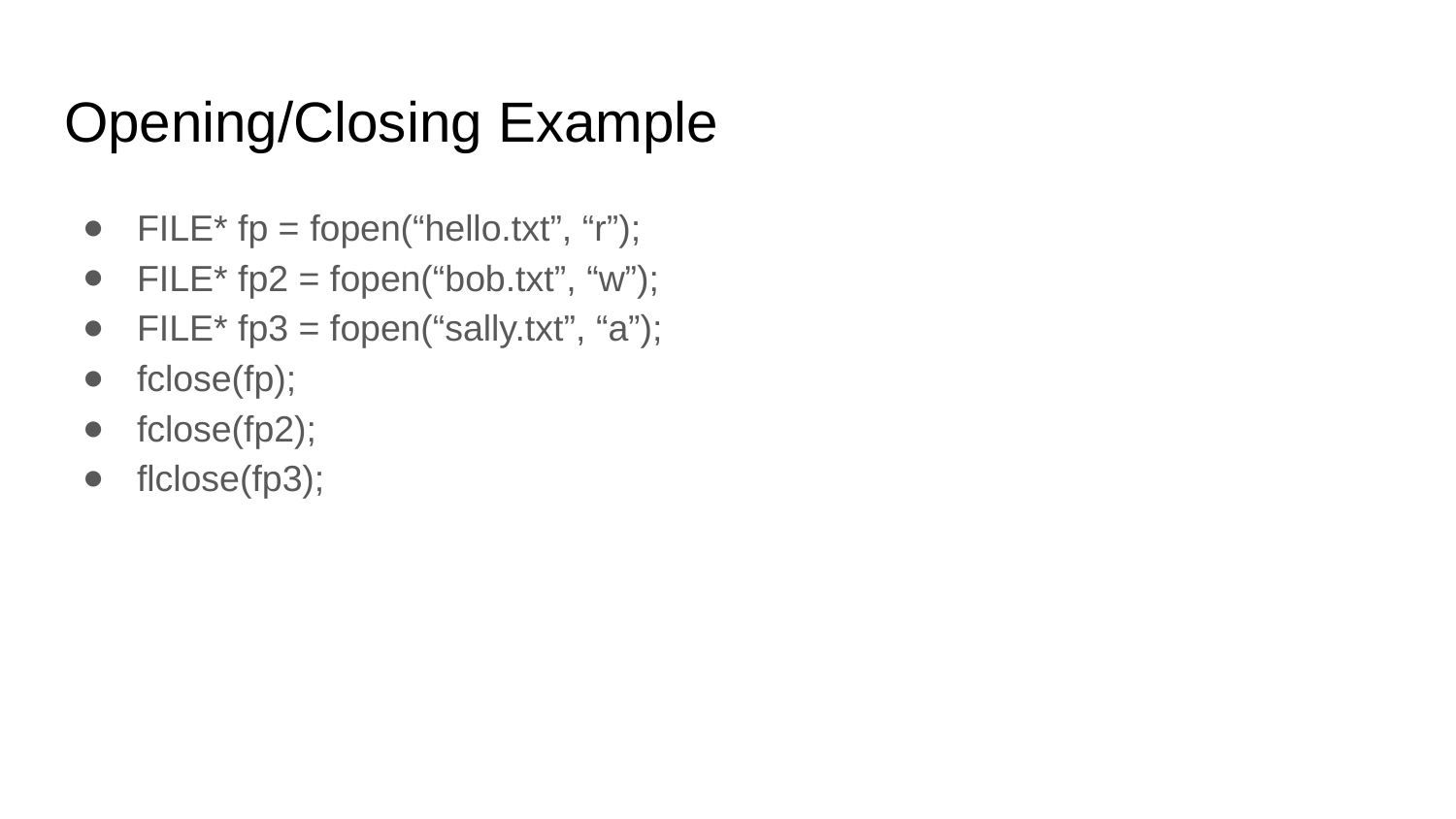

# Opening/Closing Example
FILE* fp = fopen(“hello.txt”, “r”);
FILE* fp2 = fopen(“bob.txt”, “w”);
FILE* fp3 = fopen(“sally.txt”, “a”);
fclose(fp);
fclose(fp2);
flclose(fp3);